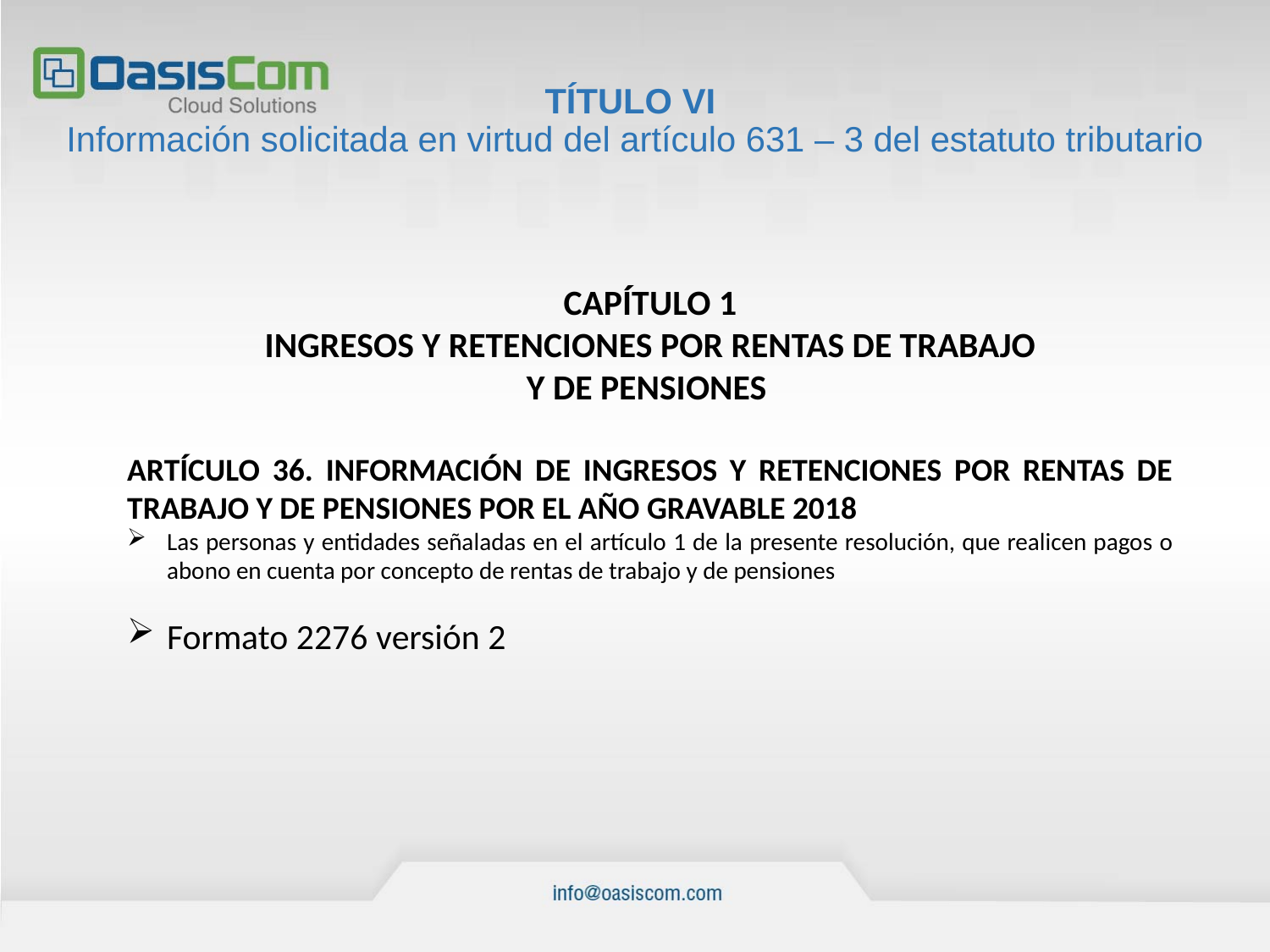

# TÍTULO VI Información solicitada en virtud del artículo 631 – 3 del estatuto tributario
CAPÍTULO 1
INGRESOS Y RETENCIONES POR RENTAS DE TRABAJO
Y DE PENSIONES

ARTÍCULO 36. INFORMACIÓN DE INGRESOS Y RETENCIONES POR RENTAS DE TRABAJO Y DE PENSIONES POR EL AÑO GRAVABLE 2018
Las personas y entidades señaladas en el artículo 1 de la presente resolución, que realicen pagos o abono en cuenta por concepto de rentas de trabajo y de pensiones

Formato 2276 versión 2